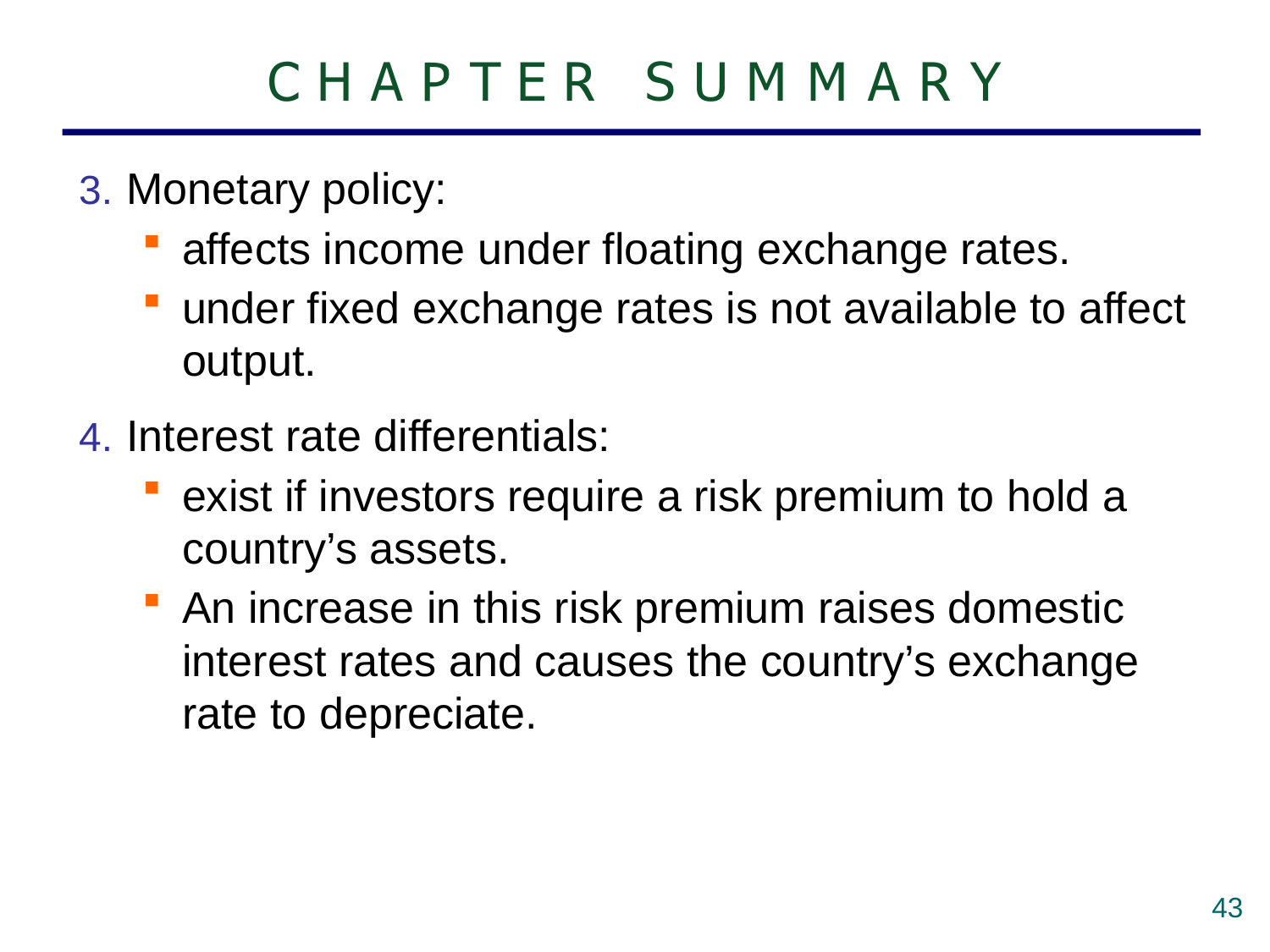

# CHAPTER SUMMARY

3.	Monetary policy:
affects income under floating exchange rates.
under fixed exchange rates is not available to affect output.
4.	Interest rate differentials:
exist if investors require a risk premium to hold a country’s assets.
An increase in this risk premium raises domestic interest rates and causes the country’s exchange rate to depreciate.
43